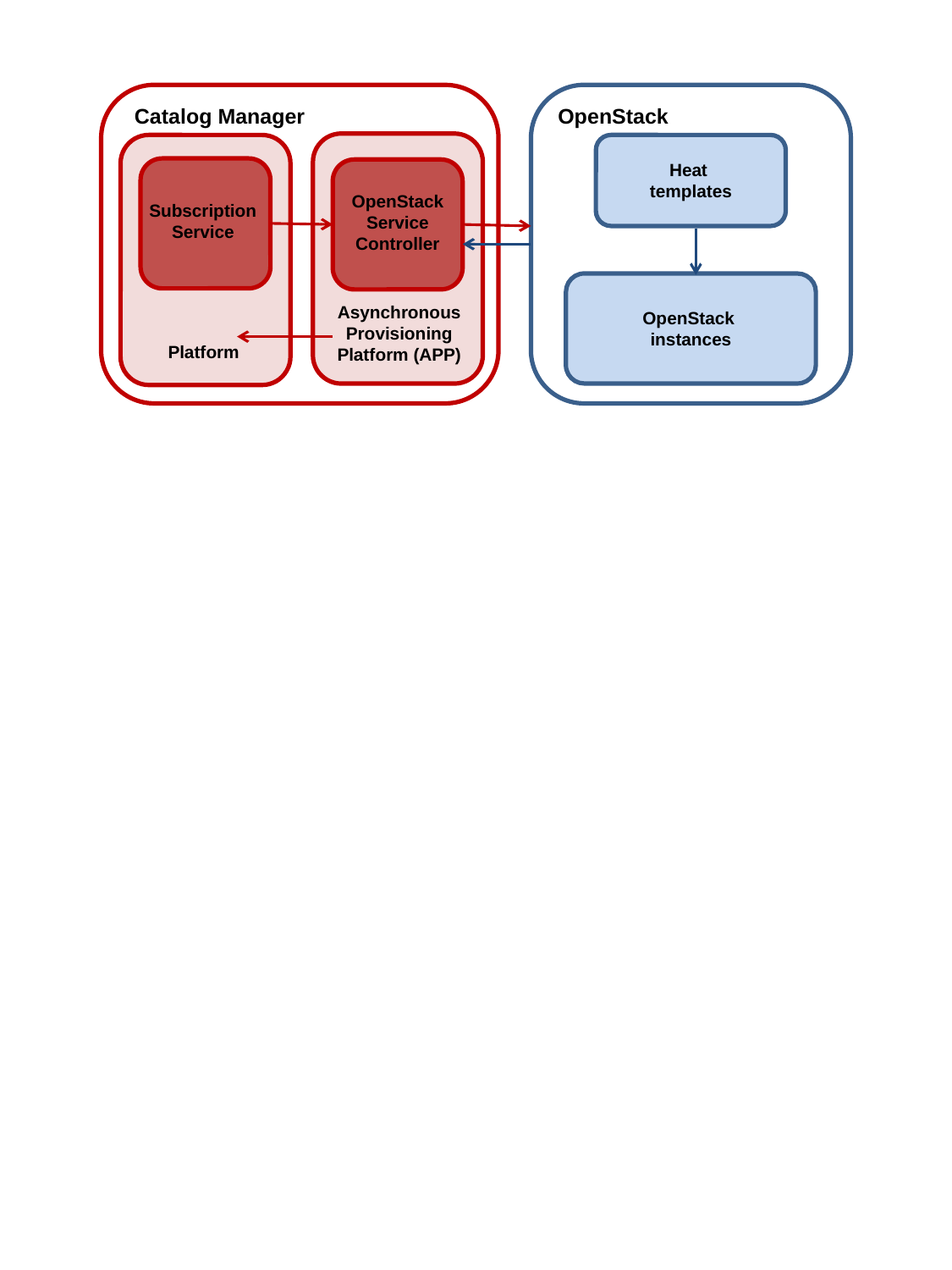

Catalog Manager
OpenStack

Heat
templates
Subscription Service
OpenStack
Service
Controller
OpenStack
instances
Asynchronous
Provisioning
Platform (APP)
Platform